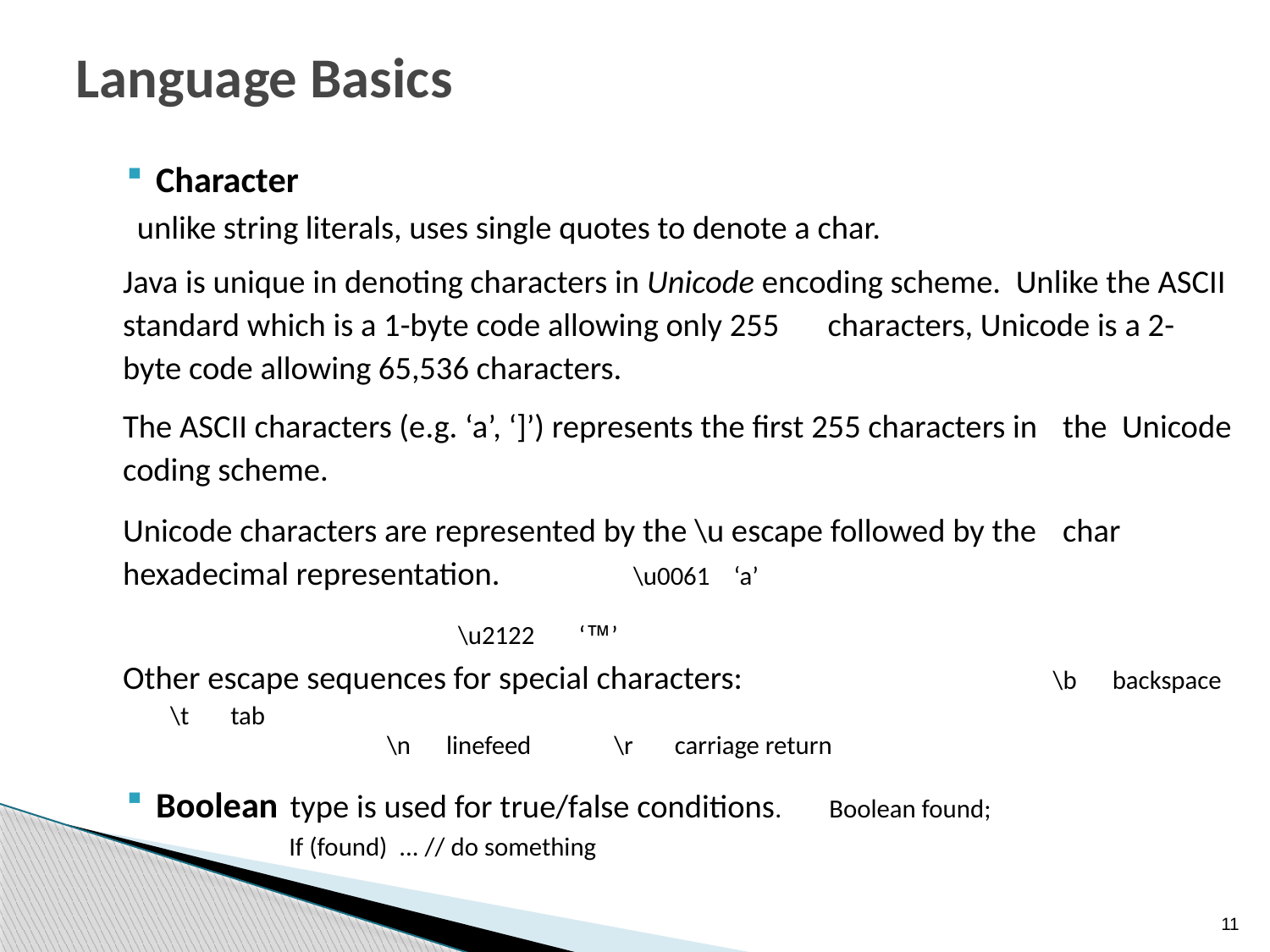

# Language Basics
Character
     	unlike string literals, uses single quotes to denote a char.

		Java is unique in denoting characters in Unicode encoding scheme. 	Unlike the ASCII standard which is a 1-byte code allowing only 255 		characters, Unicode is a 2-byte code allowing 65,536 characters.

		The ASCII characters (e.g. ‘a’, ‘]’) represents the first 255 characters in 	the  Unicode coding scheme.

		Unicode characters are represented by the \u escape followed by the 	char hexadecimal representation.                  \u0061	‘a’
                                                                		              	                                                         		                         	                                                           \u2122	‘™’
		Other escape sequences for special characters:						                                             \b      backspace          \t       tab
													                                       \n      linefeed              \r       carriage return

Boolean  type is used for true/false conditions.        Boolean found;
						                            If (found)  ... // do something
11